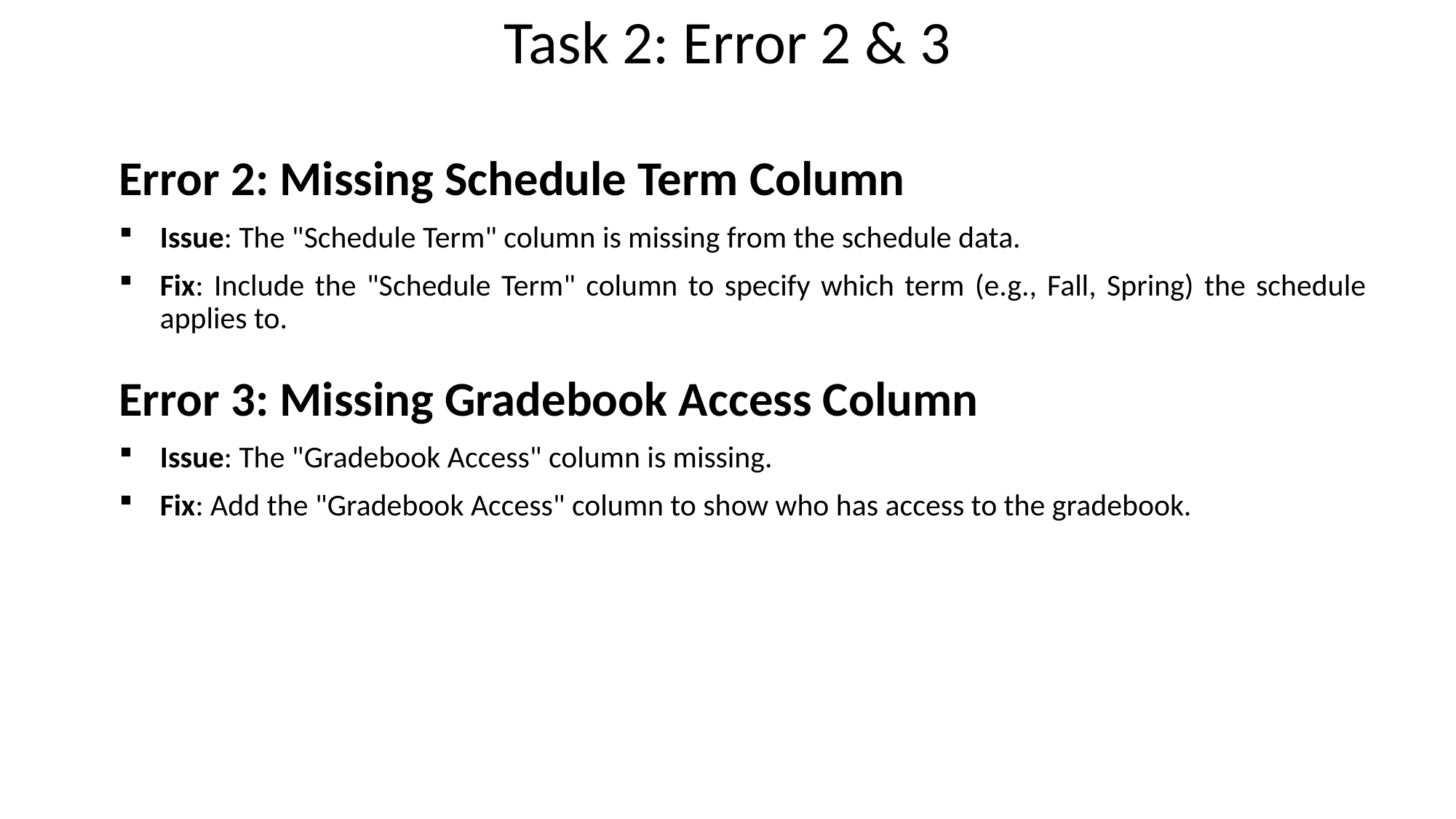

# Task 2: Error 2 & 3
Error 2: Missing Schedule Term Column
Issue: The "Schedule Term" column is missing from the schedule data.
Fix: Include the "Schedule Term" column to specify which term (e.g., Fall, Spring) the schedule applies to.

Error 3: Missing Gradebook Access Column
Issue: The "Gradebook Access" column is missing.
Fix: Add the "Gradebook Access" column to show who has access to the gradebook.